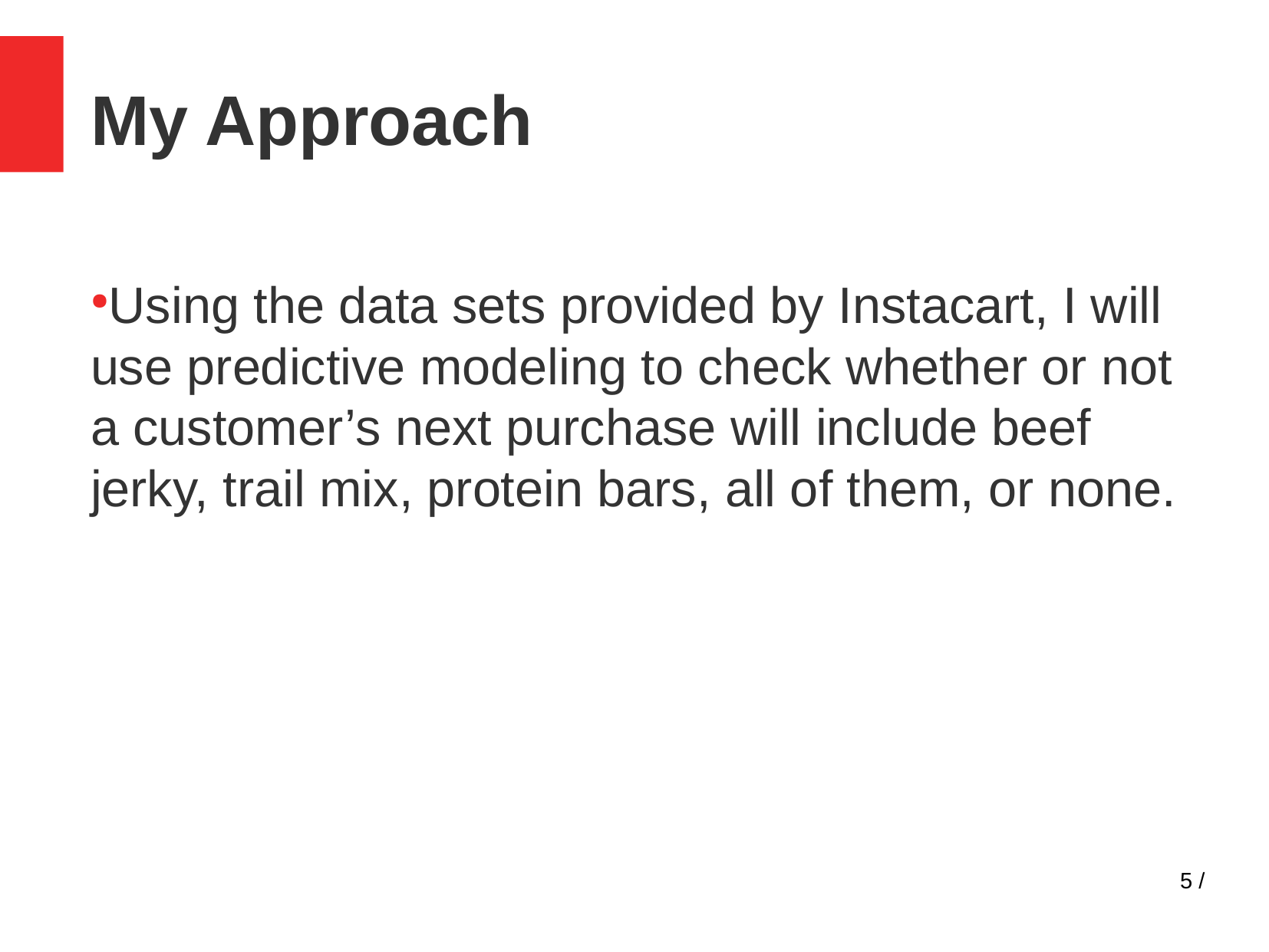

My Approach
Using the data sets provided by Instacart, I will use predictive modeling to check whether or not a customer’s next purchase will include beef jerky, trail mix, protein bars, all of them, or none.
5 /